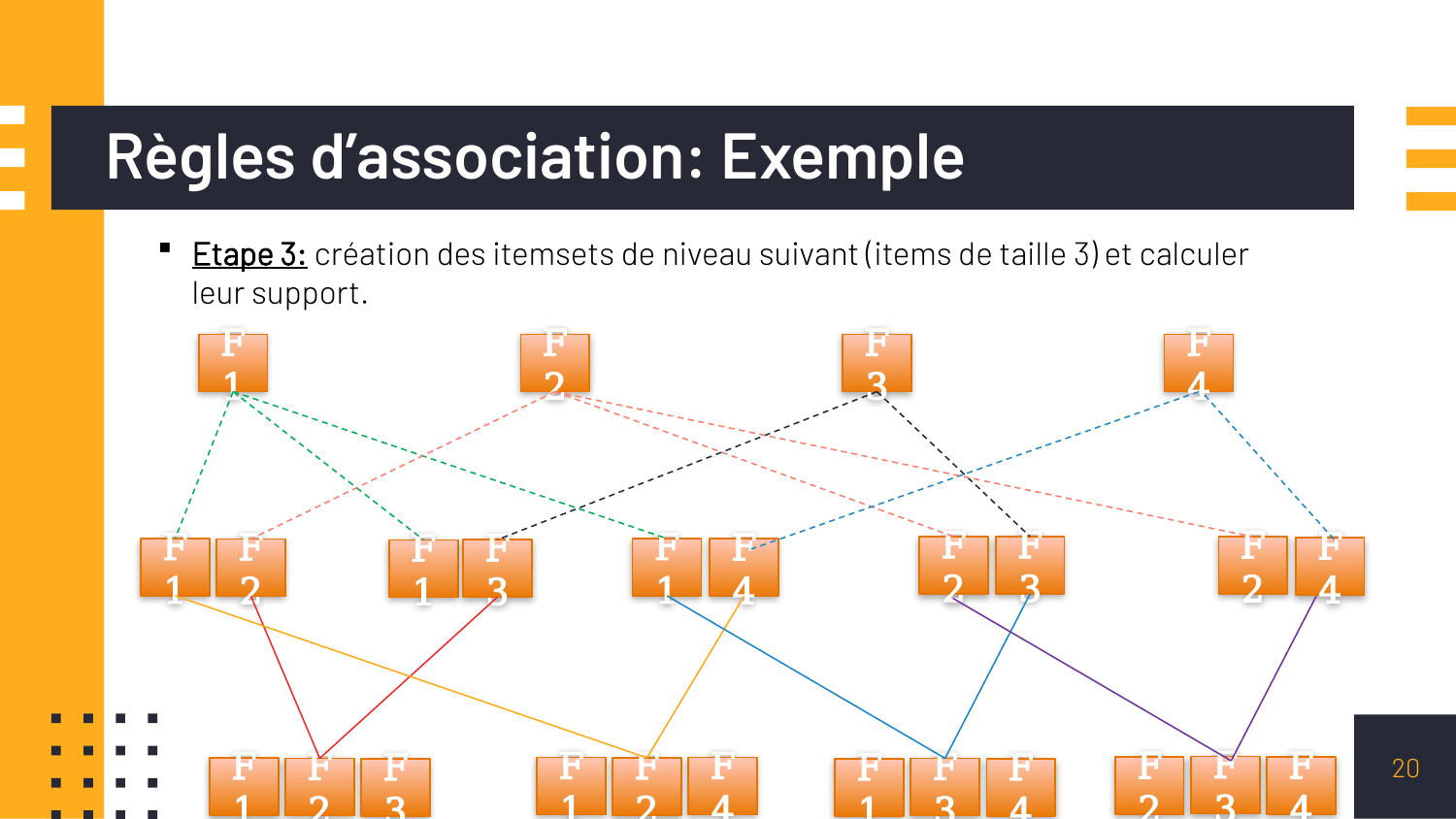

# Règles d’association: Exemple
Etape 3: création des itemsets de niveau suivant (items de taille 3) et calculer leur support.
F1
F2
F3
F4
F2
F3
F2
F4
F1
F1
F4
F2
F3
F1
20
F3
F4
F2
F1
F4
F1
F2
F3
F2
F4
F3
F1